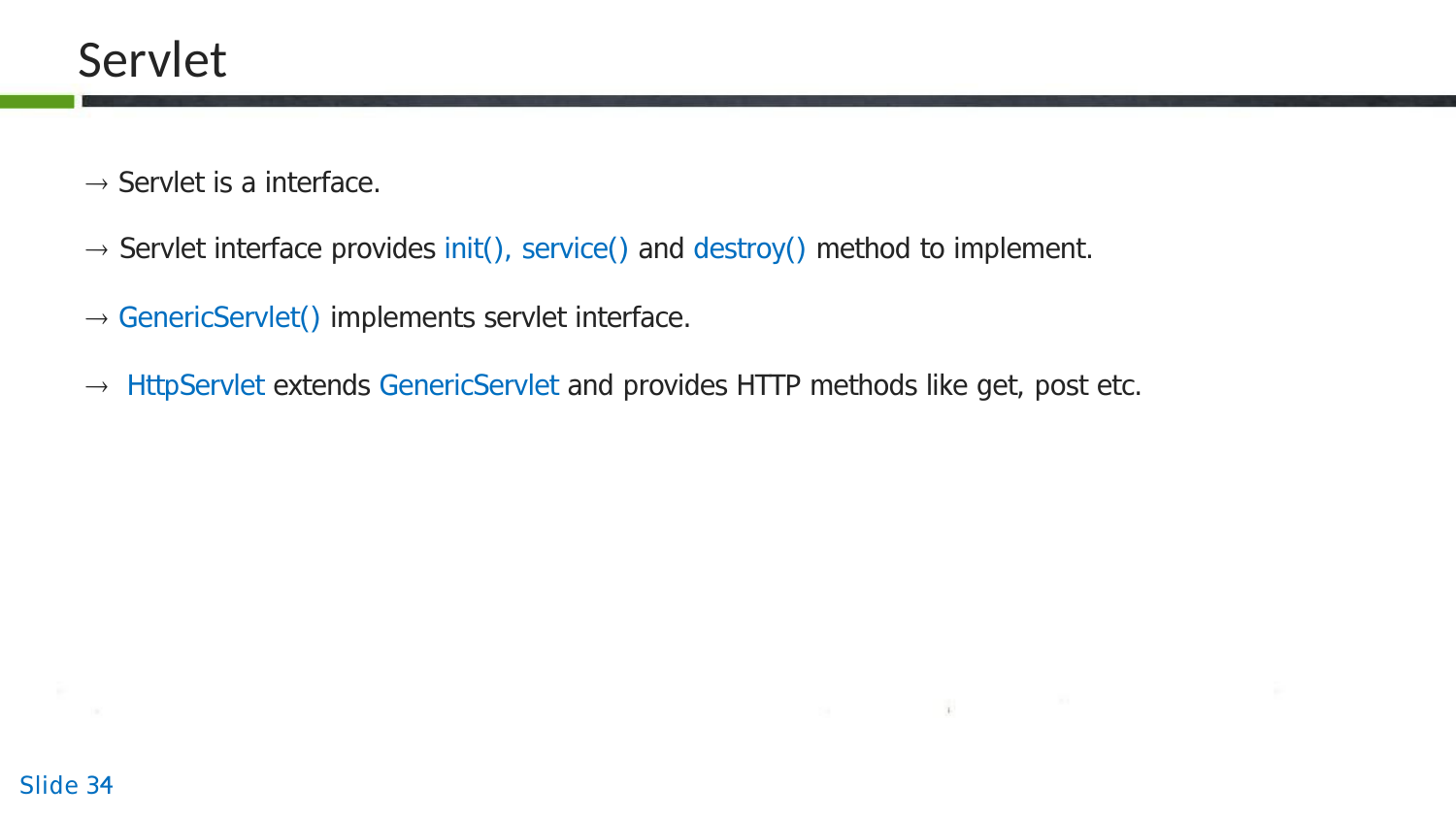

# Servlet

→ Servlet is a interface.

→ Servlet interface provides init(), service() and destroy() method to implement.

→ GenericServlet() implements servlet interface.

→  HttpServlet extends GenericServlet and provides HTTP methods like get, post etc.
Slide 34